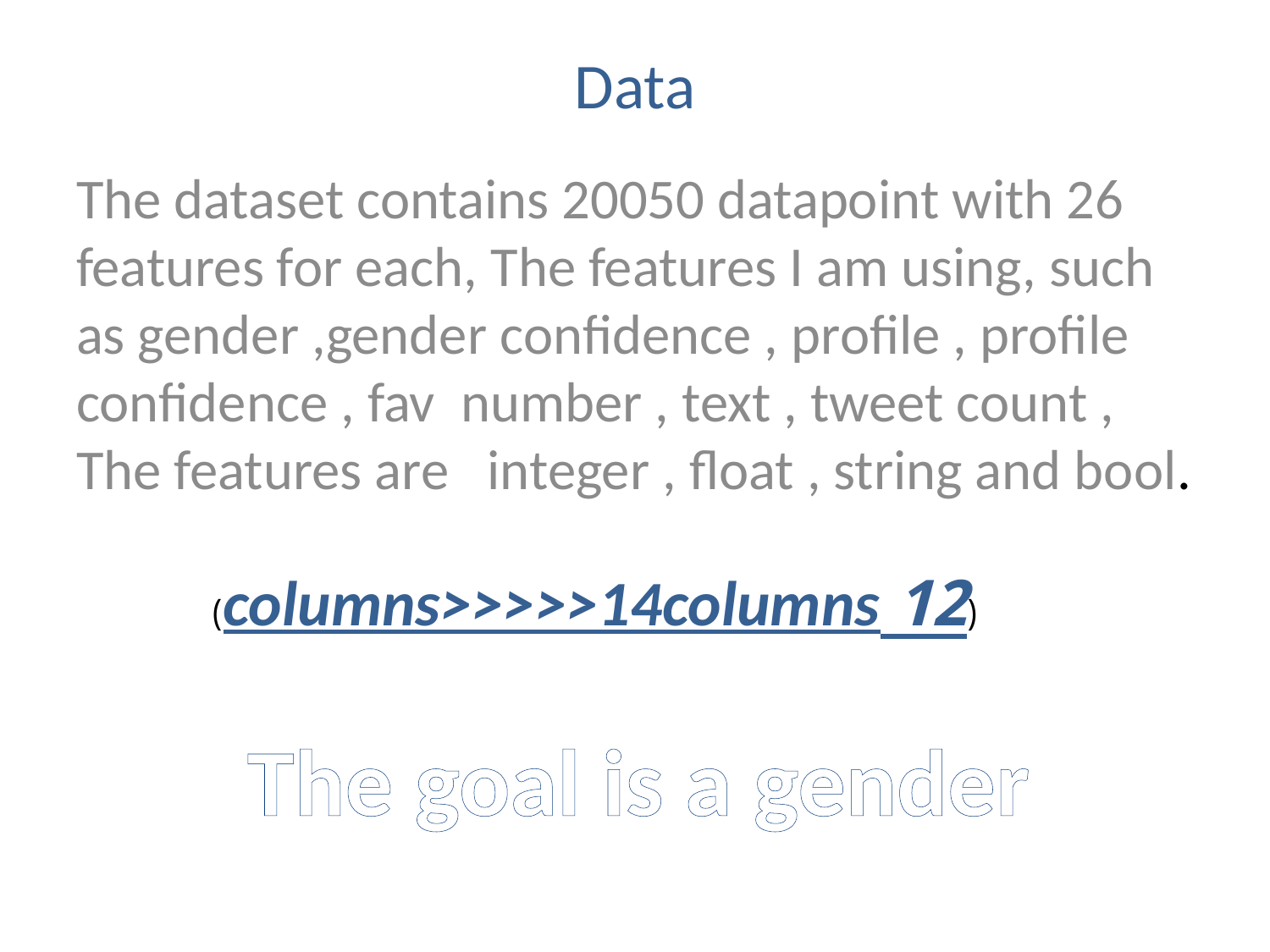

# Data
The dataset contains 20050 datapoint with 26 features for each, The features I am using, such as gender ,gender confidence , profile , profile confidence , fav  number , text , tweet count ,  The features are   integer , float , string and bool.

(12 columns>>>>>14columns)
The goal is a gender